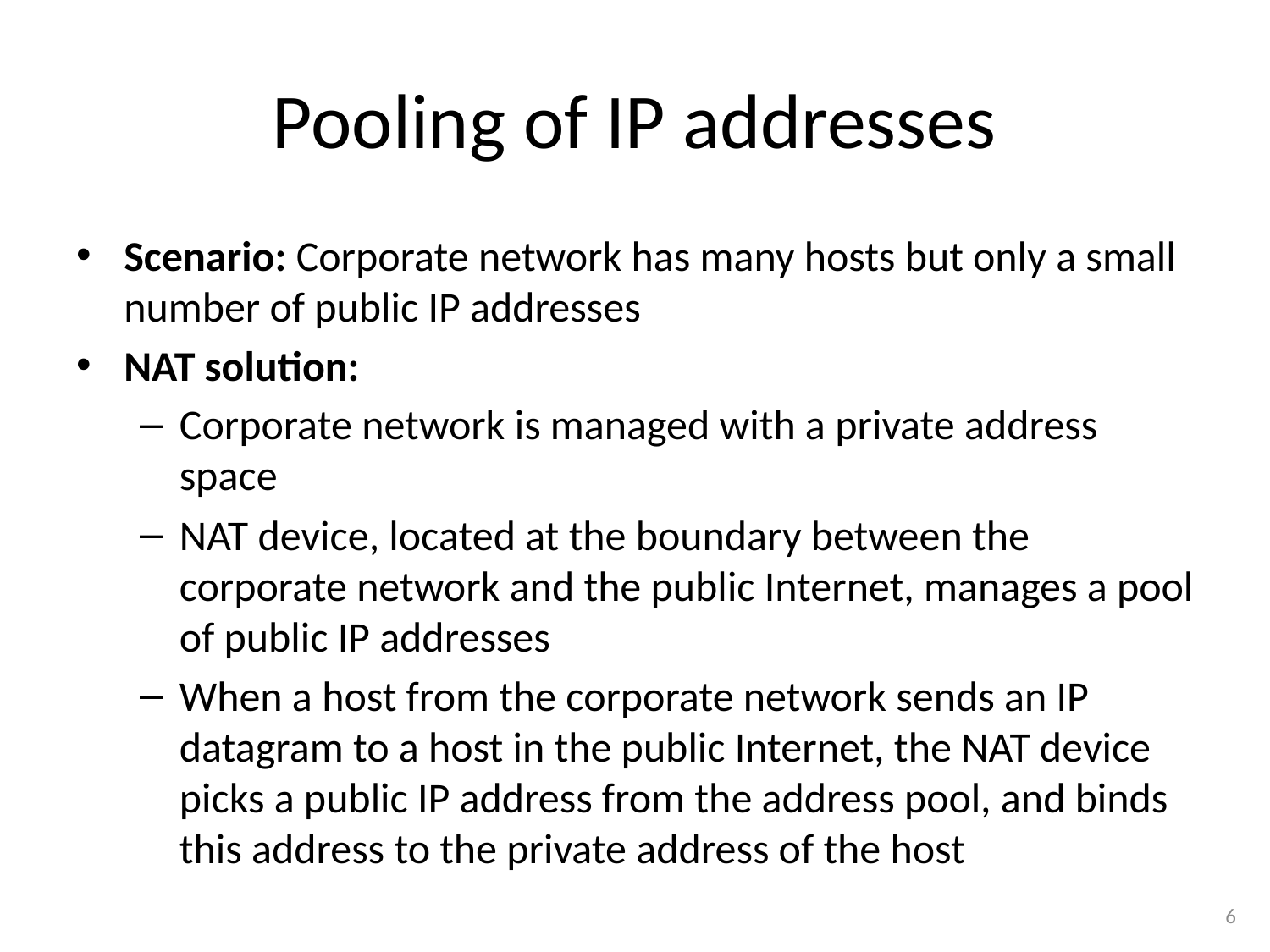

# Pooling of IP addresses
Scenario: Corporate network has many hosts but only a small number of public IP addresses
NAT solution:
Corporate network is managed with a private address space
NAT device, located at the boundary between the corporate network and the public Internet, manages a pool of public IP addresses
When a host from the corporate network sends an IP datagram to a host in the public Internet, the NAT device picks a public IP address from the address pool, and binds this address to the private address of the host
6